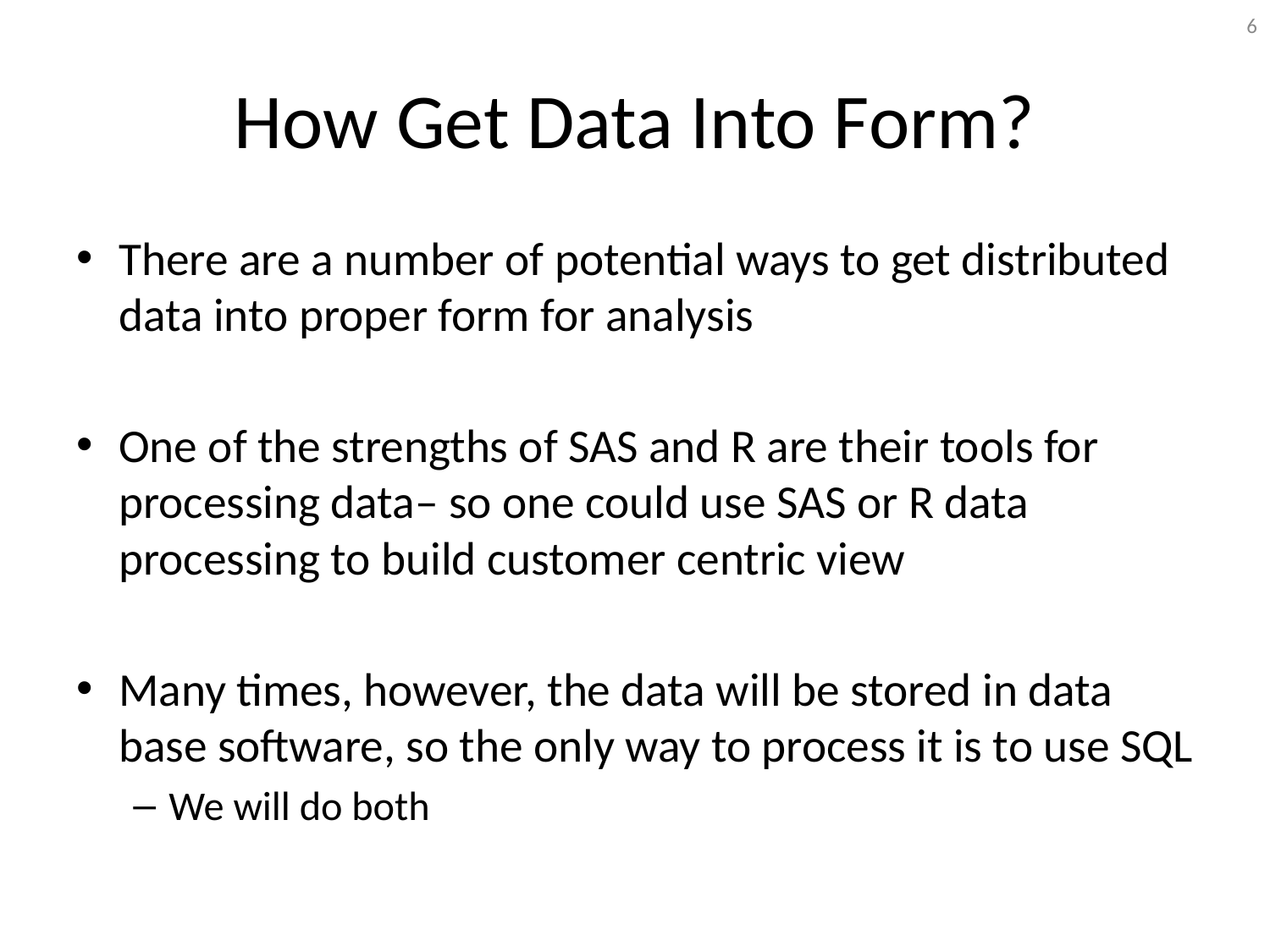

6
# How Get Data Into Form?
There are a number of potential ways to get distributed data into proper form for analysis

One of the strengths of SAS and R are their tools for processing data– so one could use SAS or R data processing to build customer centric view

Many times, however, the data will be stored in data base software, so the only way to process it is to use SQL
We will do both